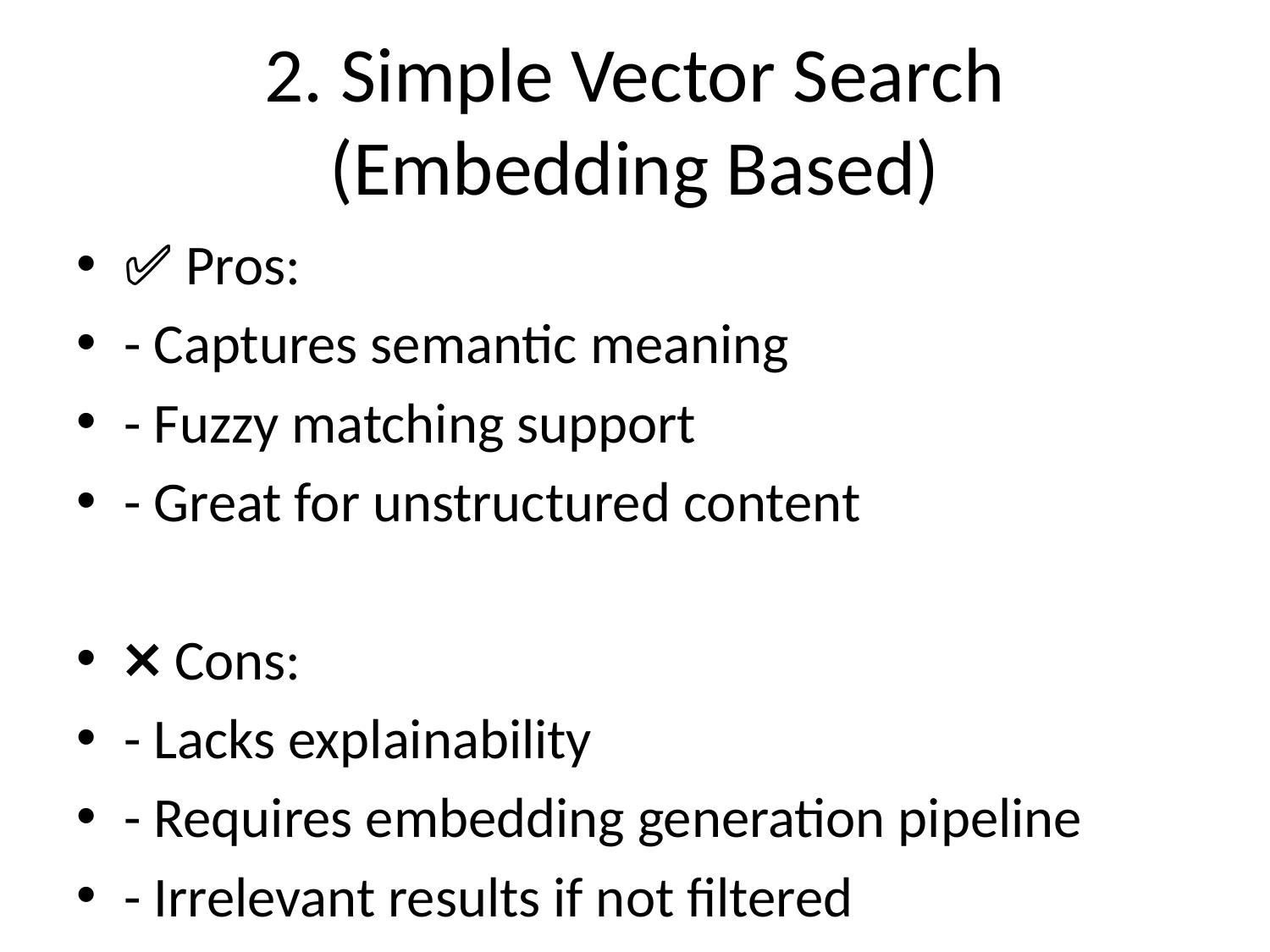

# 2. Simple Vector Search (Embedding Based)
✅ Pros:
- Captures semantic meaning
- Fuzzy matching support
- Great for unstructured content

❌ Cons:
- Lacks explainability
- Requires embedding generation pipeline
- Irrelevant results if not filtered

📘 Example:
‘agreement’ and ‘contract’ are semantically similar